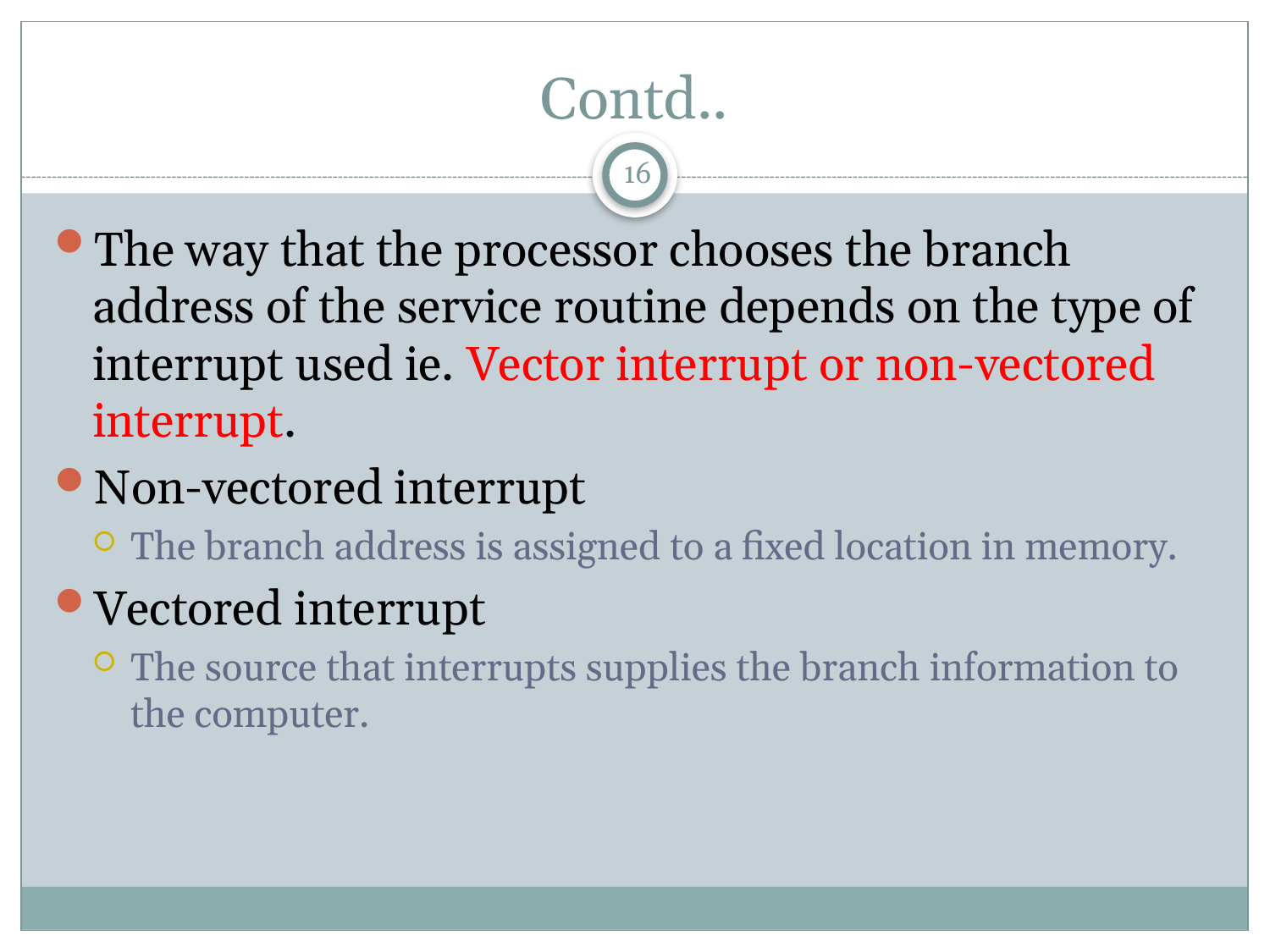

# Contd..
16
The way that the processor chooses the branch address of the service routine depends on the type of interrupt used ie. Vector interrupt or non-vectored interrupt.
Non-vectored interrupt
The branch address is assigned to a fixed location in memory.
Vectored interrupt
The source that interrupts supplies the branch information to the computer.